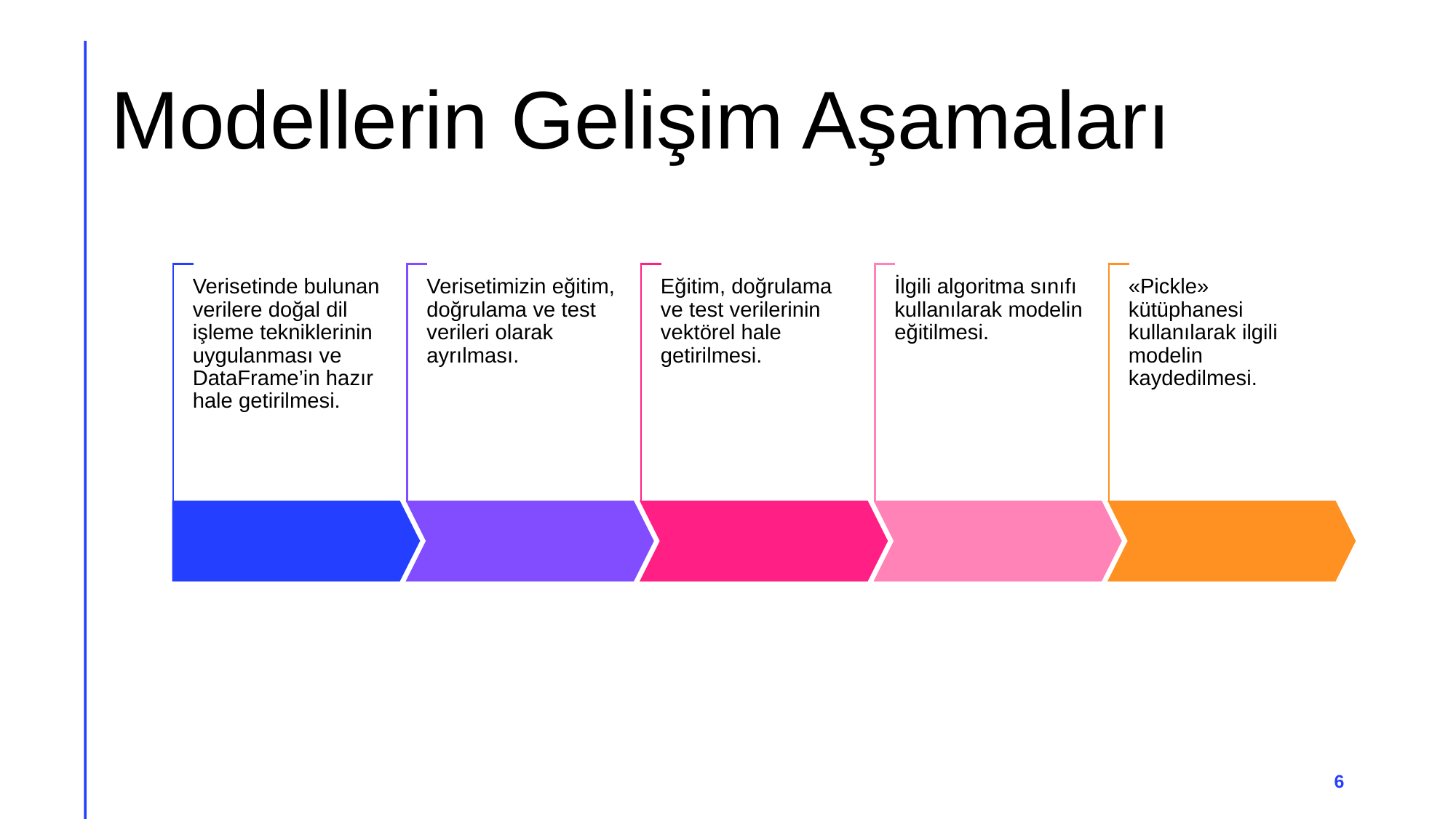

# Modellerin Gelişim Aşamaları

Verisetinde bulunan verilere doğal dil işleme tekniklerinin uygulanması ve DataFrame’in hazır hale getirilmesi.

Verisetimizin eğitim, doğrulama ve test verileri olarak ayrılması.

Eğitim, doğrulama ve test verilerinin vektörel hale getirilmesi.

İlgili algoritma sınıfı kullanılarak modelin eğitilmesi.

«Pickle» kütüphanesi kullanılarak ilgili modelin kaydedilmesi.
6